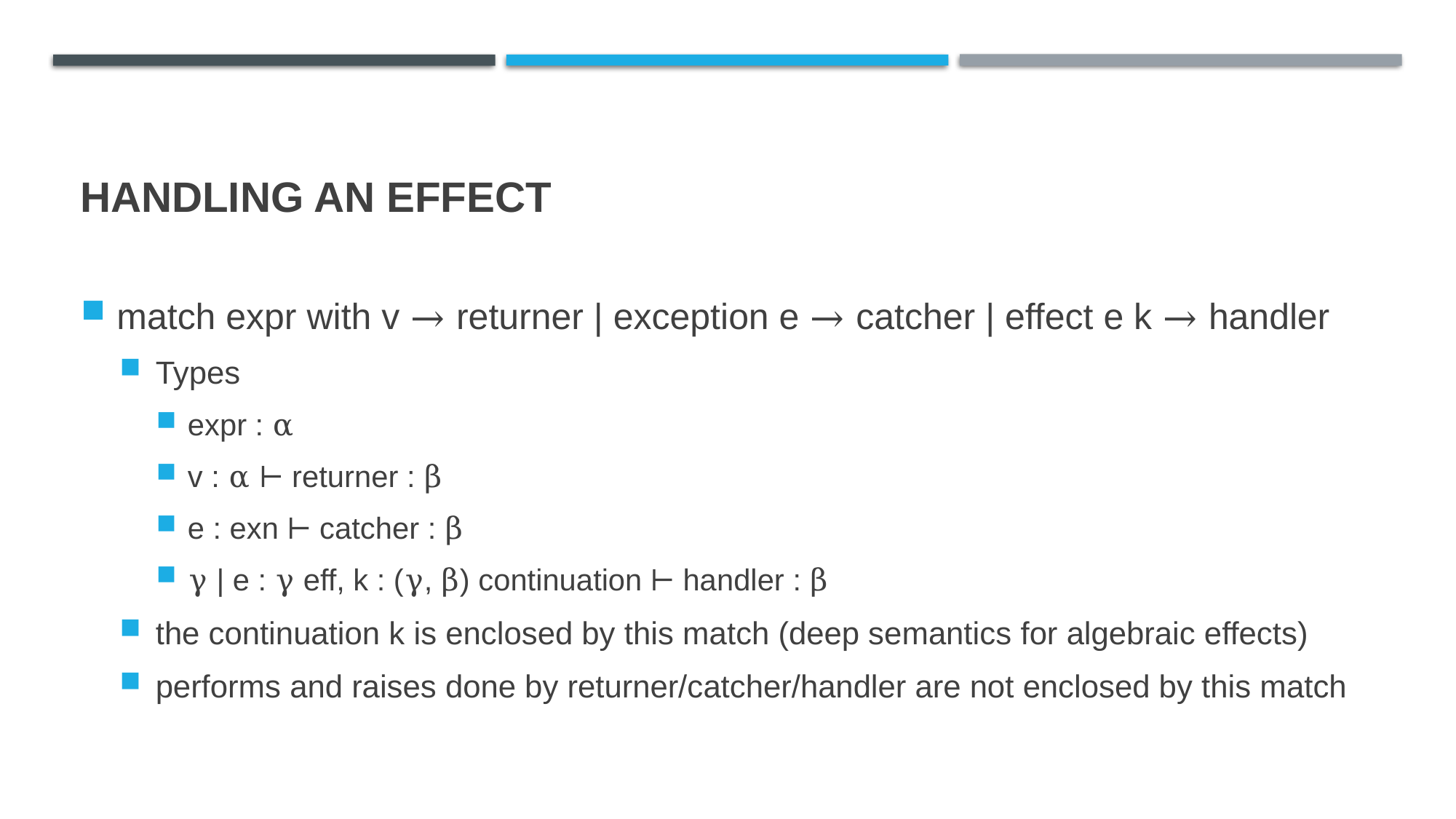

# Handling an Effect
match expr with v → returner | exception e → catcher | effect e k → handler
Types
expr : α
v : α ⊢ returner : β
e : exn ⊢ catcher : β
γ | e : γ eff, k : (γ, β) continuation ⊢ handler : β
the continuation k is enclosed by this match (deep semantics for algebraic effects)
performs and raises done by returner/catcher/handler are not enclosed by this match